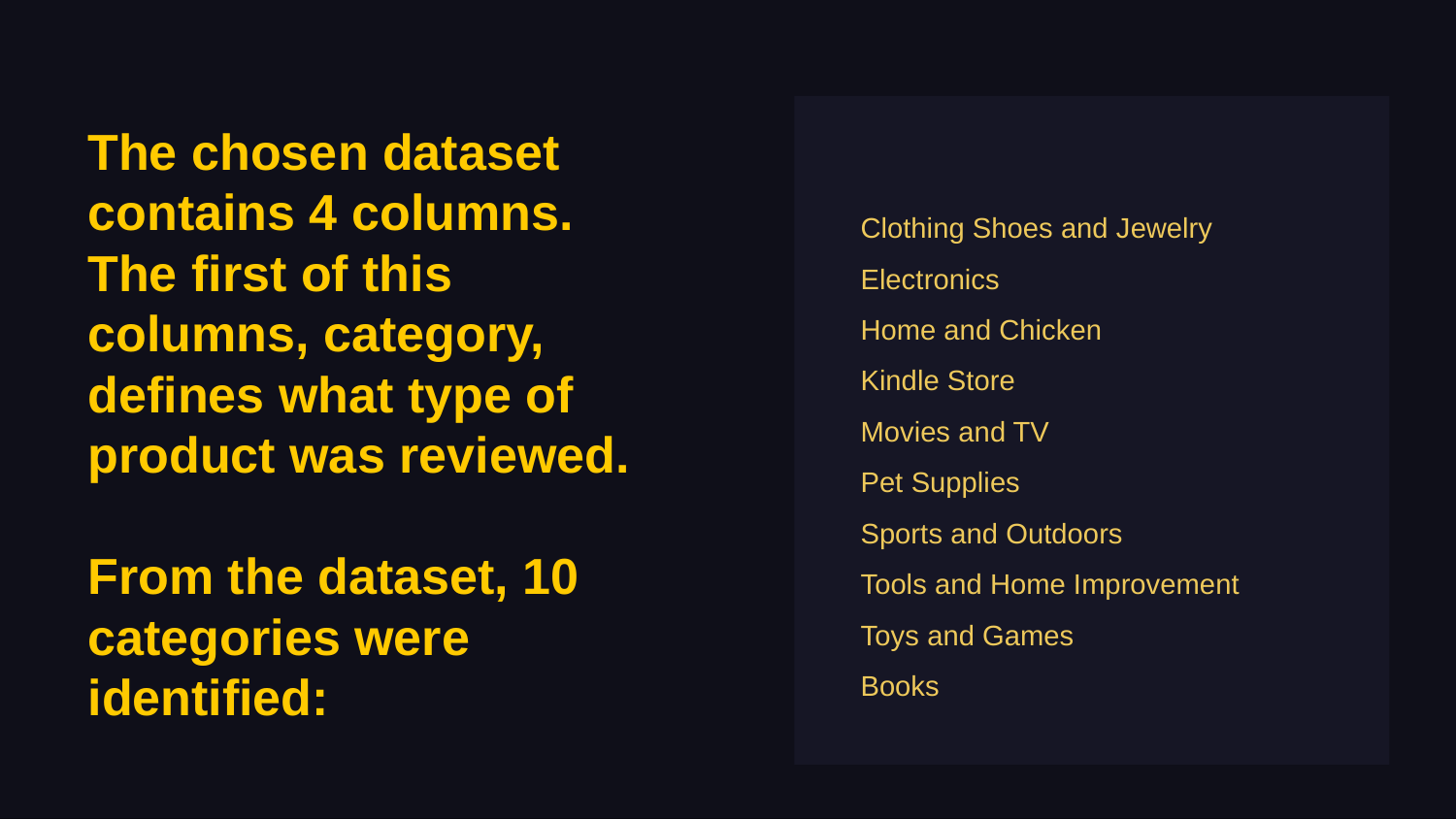

# The chosen dataset contains 4 columns. The first of this columns, category, defines what type of product was reviewed.

From the dataset, 10 categories were identified:
Clothing Shoes and Jewelry
Electronics
Home and Chicken
Kindle Store
Movies and TV
Pet Supplies
Sports and Outdoors
Tools and Home Improvement
Toys and Games
Books